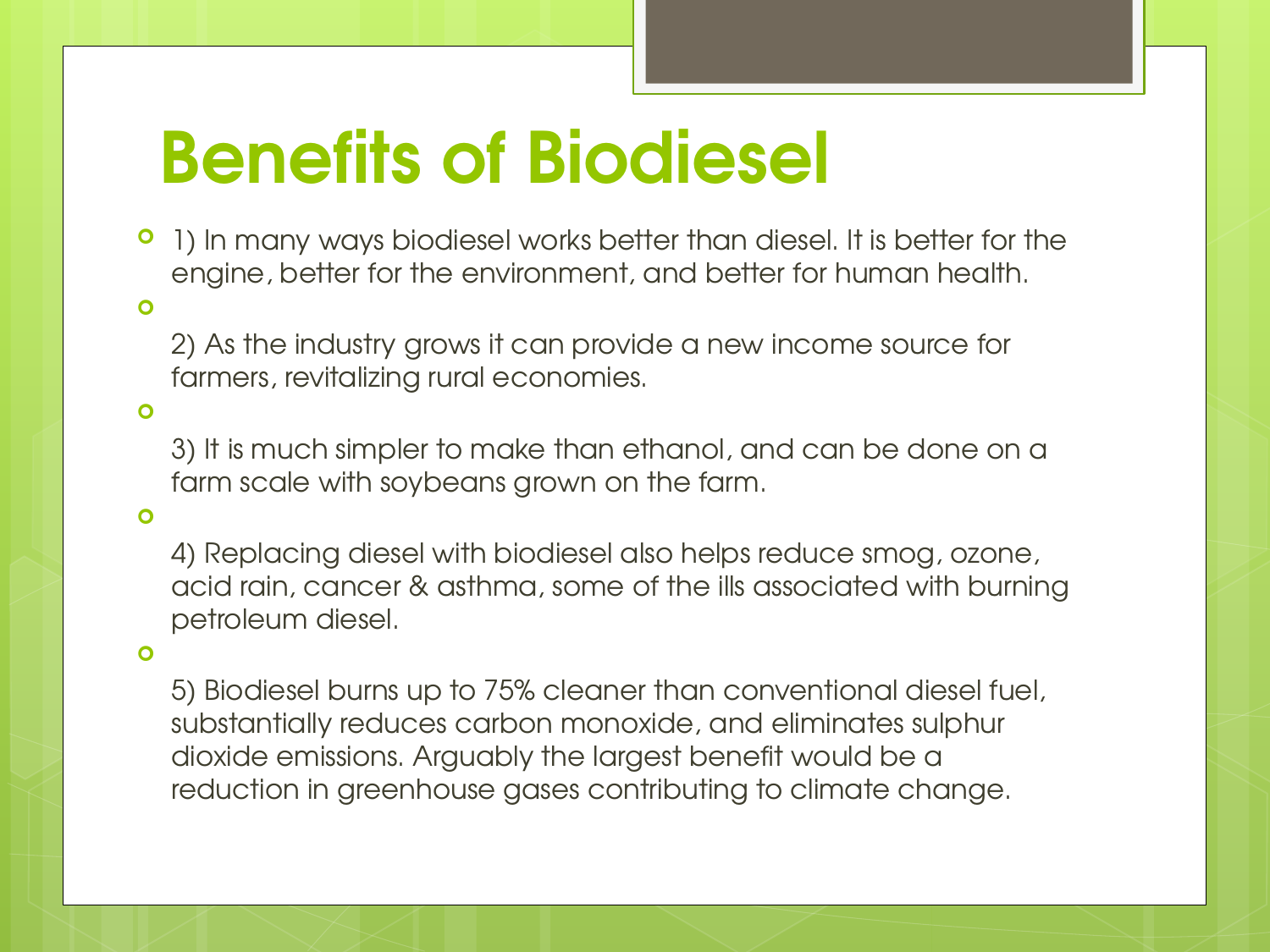

# Benefits of Biodiesel
1) In many ways biodiesel works better than diesel. It is better for the engine, better for the environment, and better for human health.
2) As the industry grows it can provide a new income source for farmers, revitalizing rural economies.
3) It is much simpler to make than ethanol, and can be done on a farm scale with soybeans grown on the farm.
4) Replacing diesel with biodiesel also helps reduce smog, ozone, acid rain, cancer & asthma, some of the ills associated with burning petroleum diesel.
5) Biodiesel burns up to 75% cleaner than conventional diesel fuel, substantially reduces carbon monoxide, and eliminates sulphur dioxide emissions. Arguably the largest benefit would be a reduction in greenhouse gases contributing to climate change.